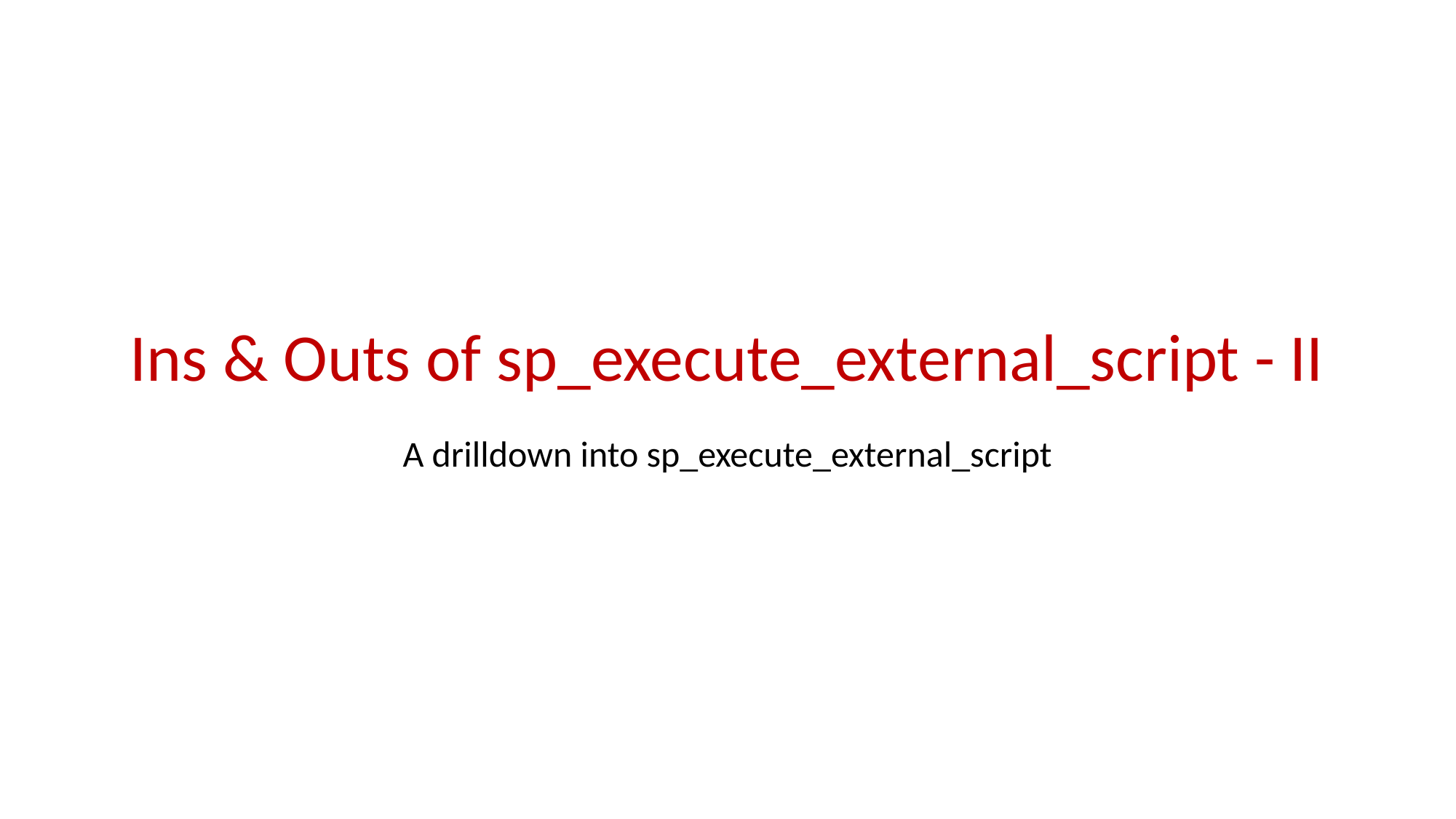

# Ins & Outs of sp_execute_external_script - II
A drilldown into sp_execute_external_script